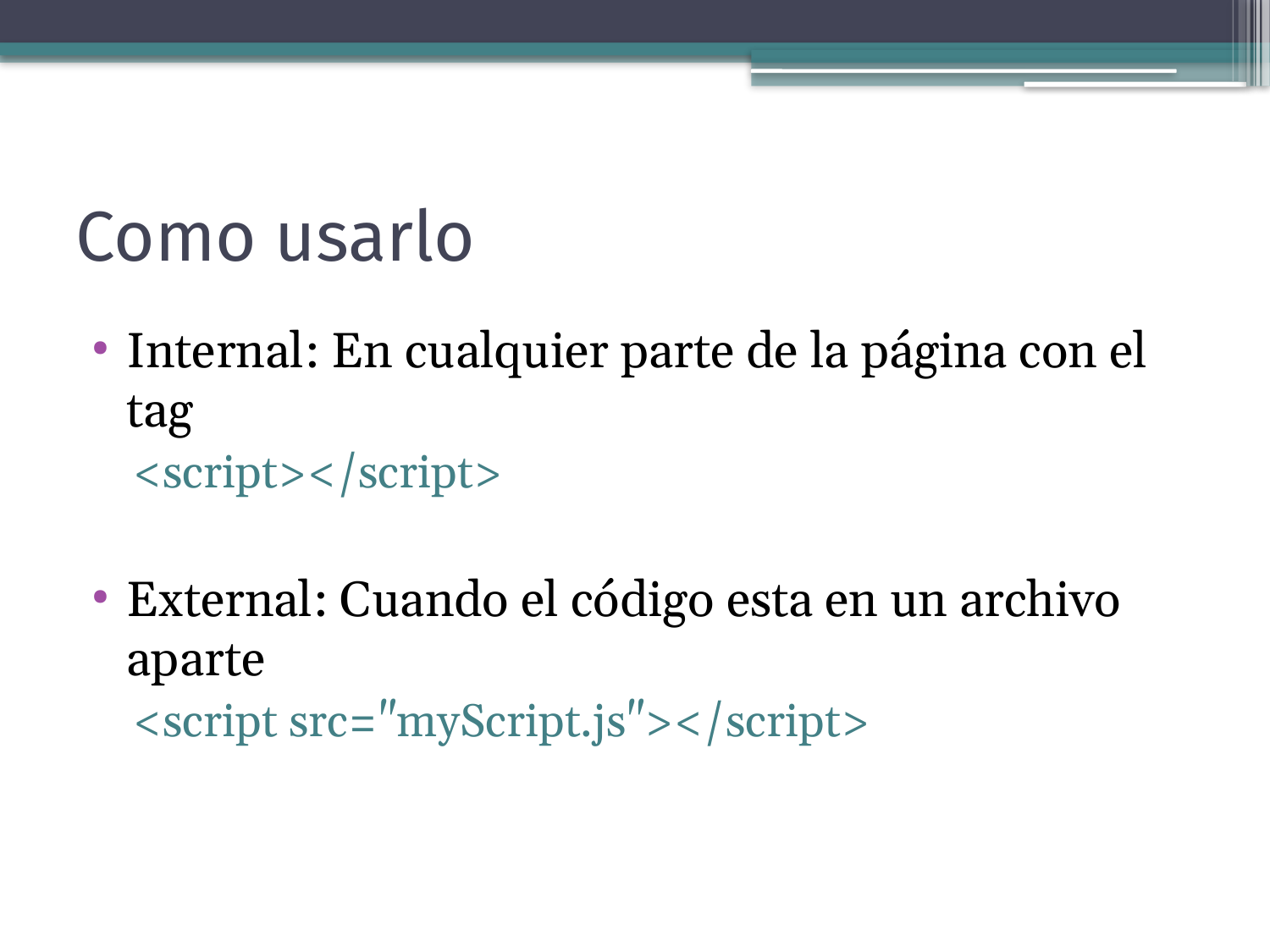

# Como usarlo
Internal: En cualquier parte de la página con el tag
<script></script>

External: Cuando el código esta en un archivo aparte
<script src="myScript.js"></script>